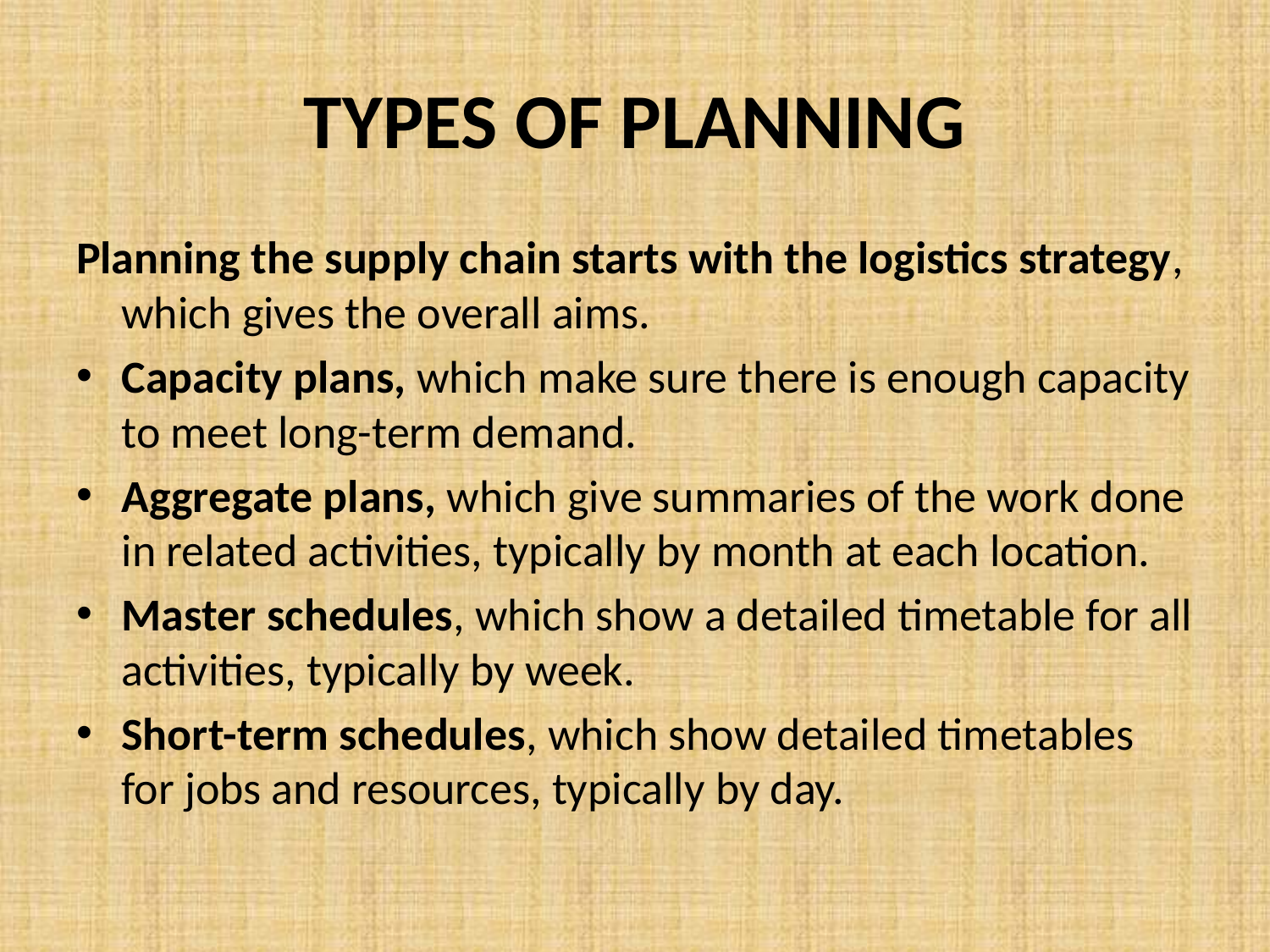

# TYPES OF PLANNING
Planning the supply chain starts with the logistics strategy, which gives the overall aims.
Capacity plans, which make sure there is enough capacity to meet long-term demand.
Aggregate plans, which give summaries of the work done in related activities, typically by month at each location.
Master schedules, which show a detailed timetable for all activities, typically by week.
Short-term schedules, which show detailed timetables for jobs and resources, typically by day.